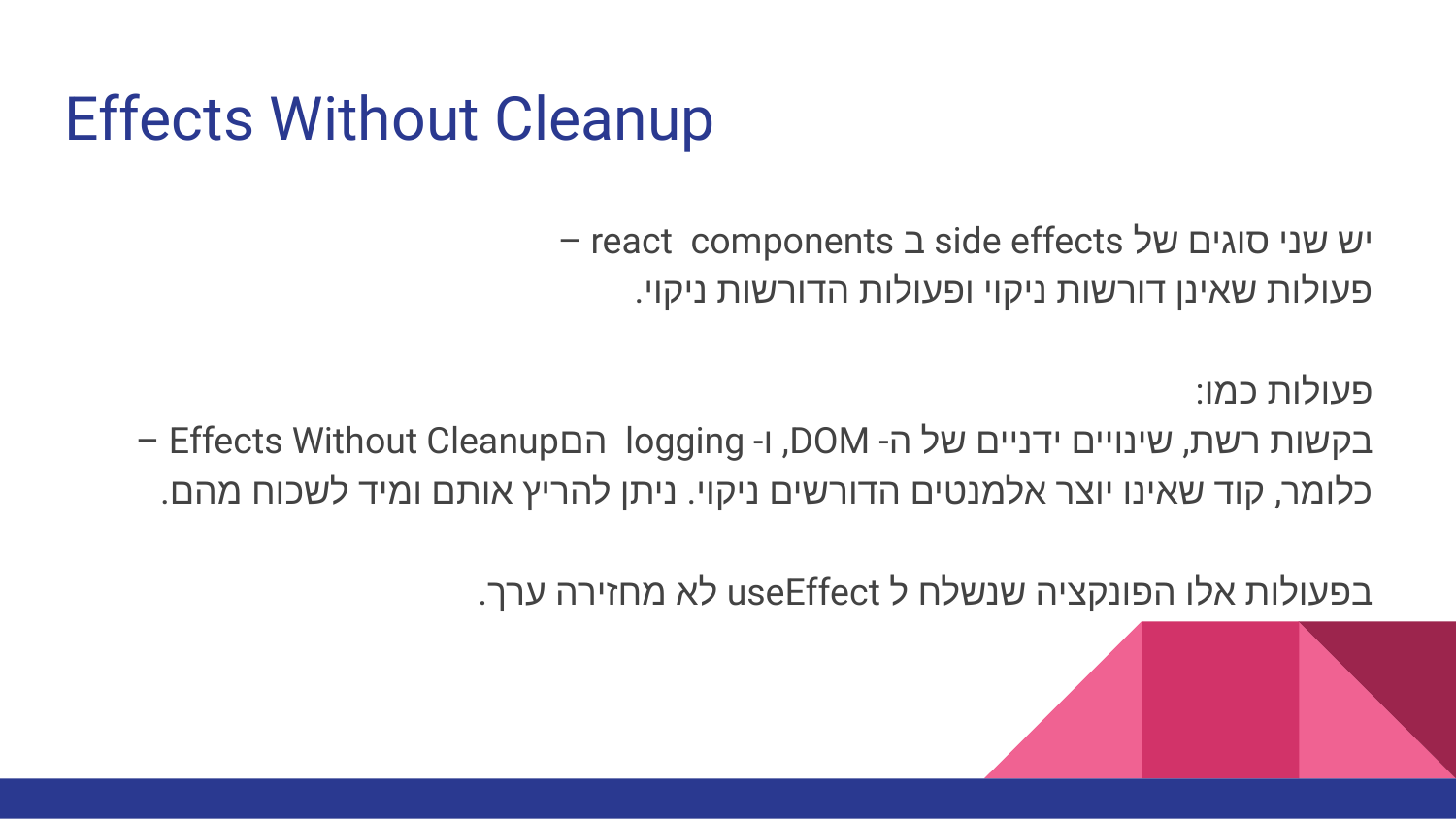

# Effects Without Cleanup
יש שני סוגים של side effects ב react  components –
פעולות שאינן דורשות ניקוי ופעולות הדורשות ניקוי.

פעולות כמו:
בקשות רשת, שינויים ידניים של ה- DOM, ו- logging  הםEffects Without Cleanup – כלומר, קוד שאינו יוצר אלמנטים הדורשים ניקוי. ניתן להריץ אותם ומיד לשכוח מהם.

בפעולות אלו הפונקציה שנשלח ל useEffect לא מחזירה ערך.